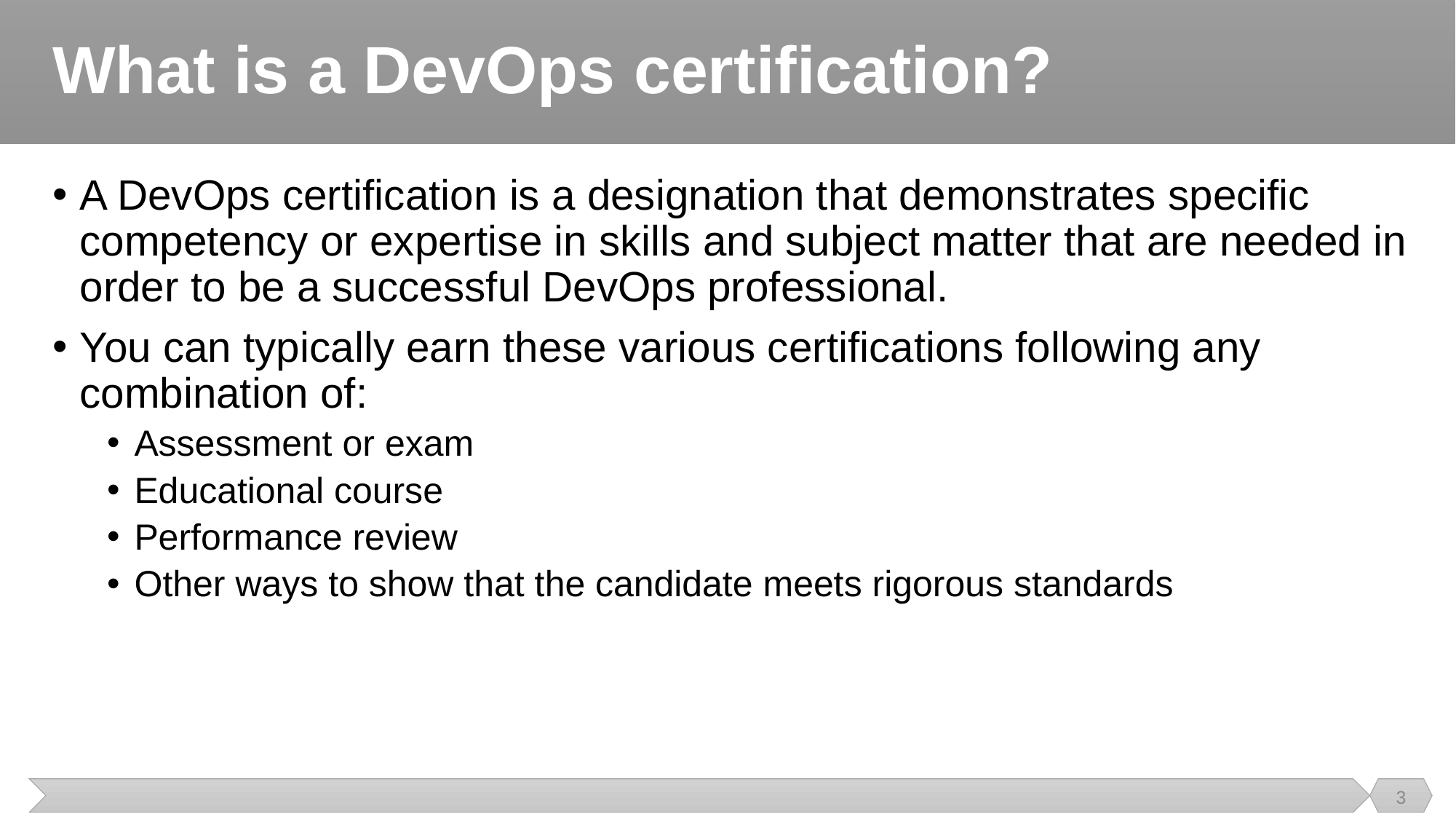

# What is a DevOps certification?
A DevOps certification is a designation that demonstrates specific competency or expertise in skills and subject matter that are needed in order to be a successful DevOps professional.
You can typically earn these various certifications following any combination of:
Assessment or exam
Educational course
Performance review
Other ways to show that the candidate meets rigorous standards
3